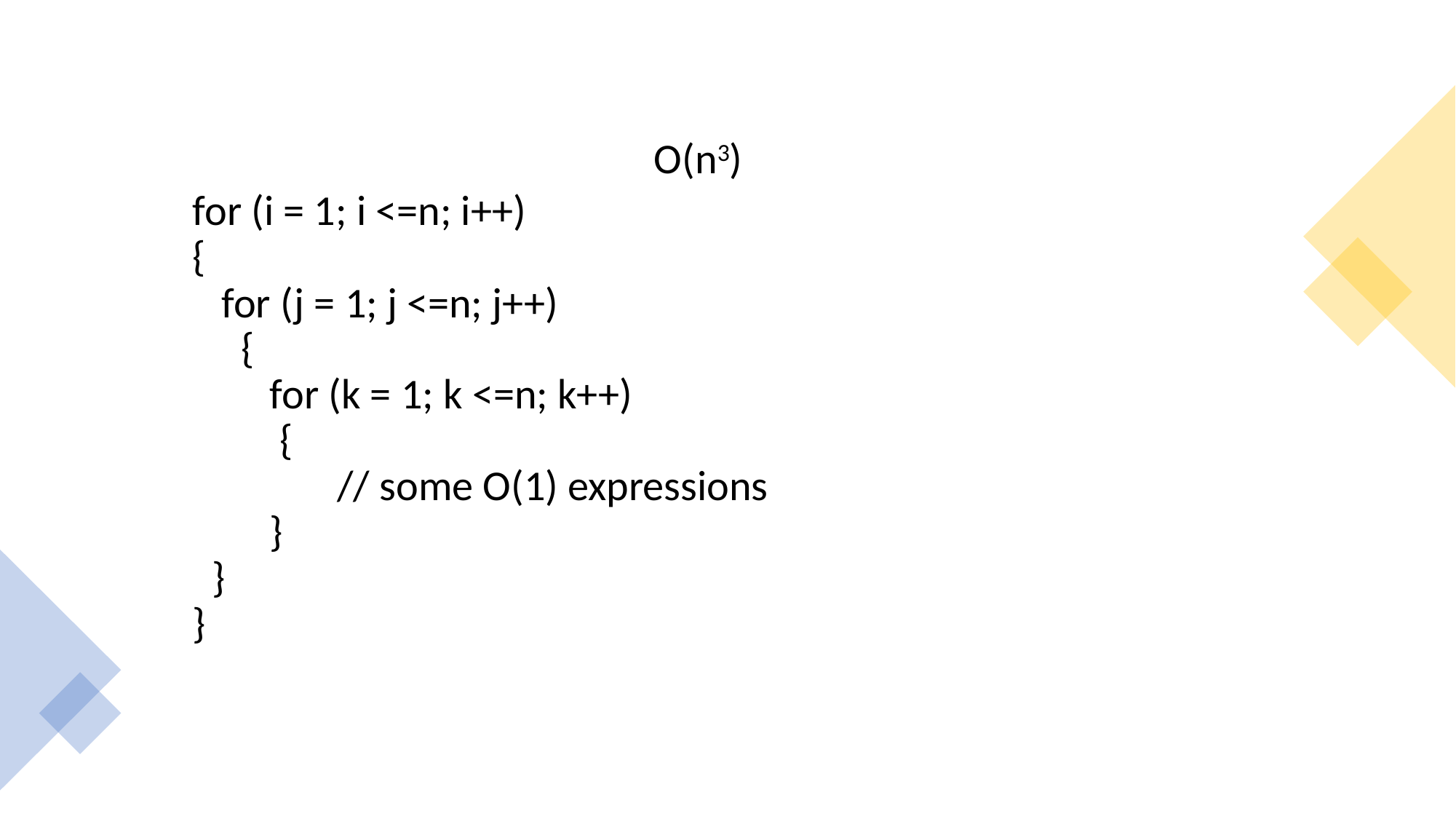

O(n3)

# for (i = 1; i <=n; i++) { for (j = 1; j <=n; j++) { for (k = 1; k <=n; k++) { // some O(1) expressions } } }